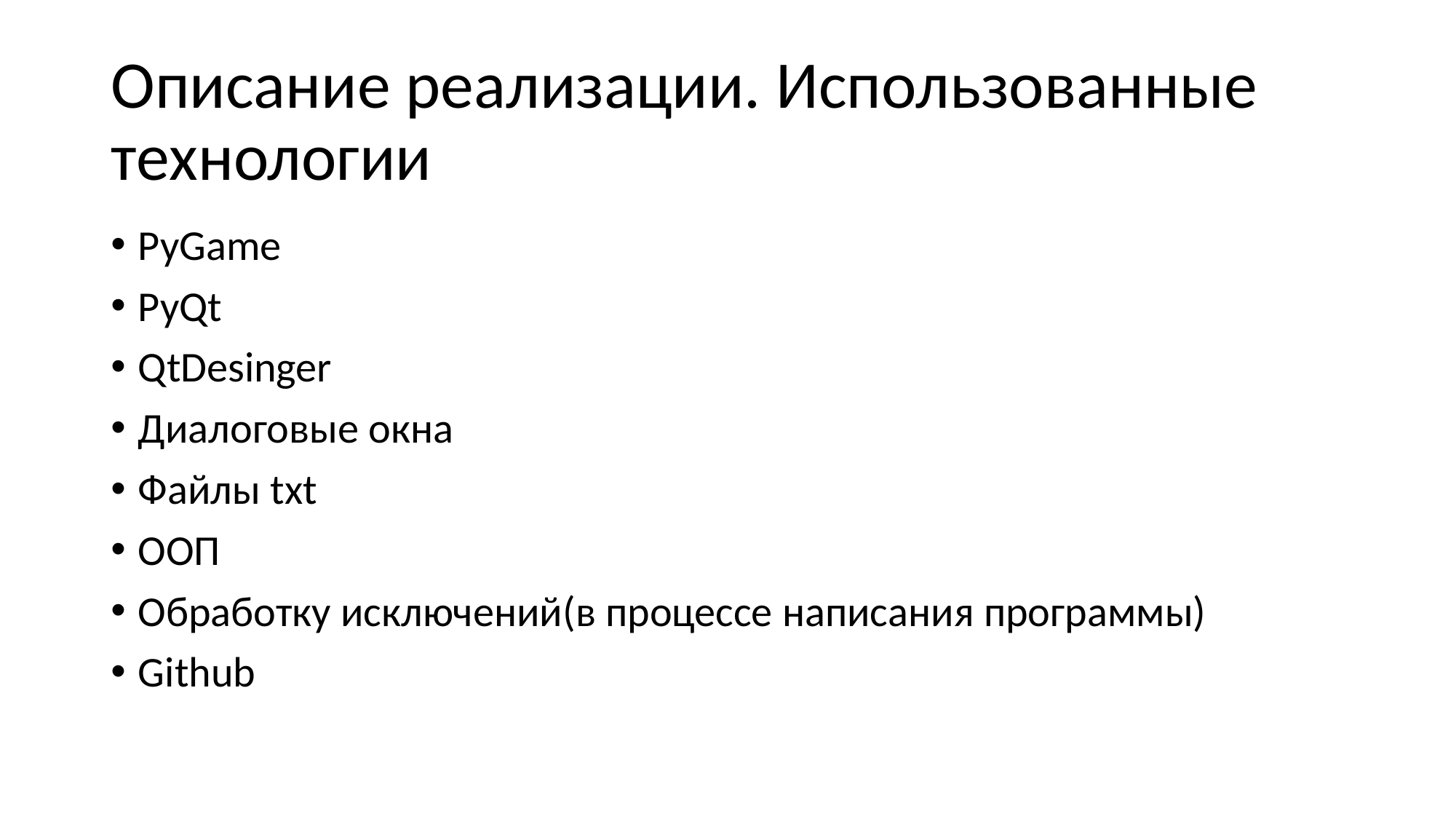

# Описание реализации. Использованные технологии
PyGame
PyQt
QtDesinger
Диалоговые окна
Файлы txt
ООП
Обработку исключений(в процессе написания программы)
Github